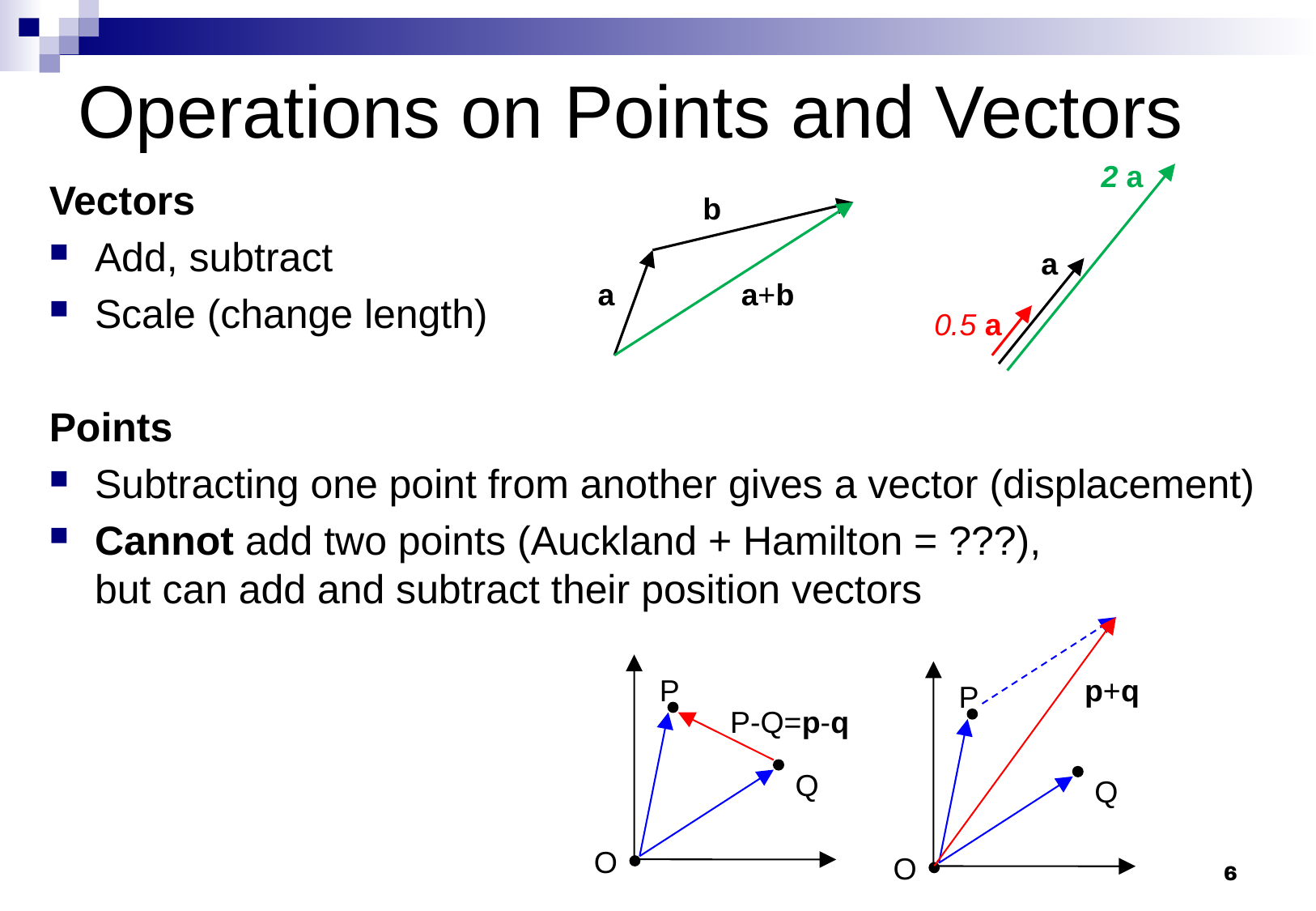

# Operations on Points and Vectors
2 a

Vectors
Add, subtract
Scale (change length)

Points
Subtracting one point from another gives a vector (displacement)
Cannot add two points (Auckland + Hamilton = ???),
but can add and subtract their position vectors

b

a
a+b
a

0.5 a

p+q
P

Q

O

P
P-Q=p-q

Q

O

6